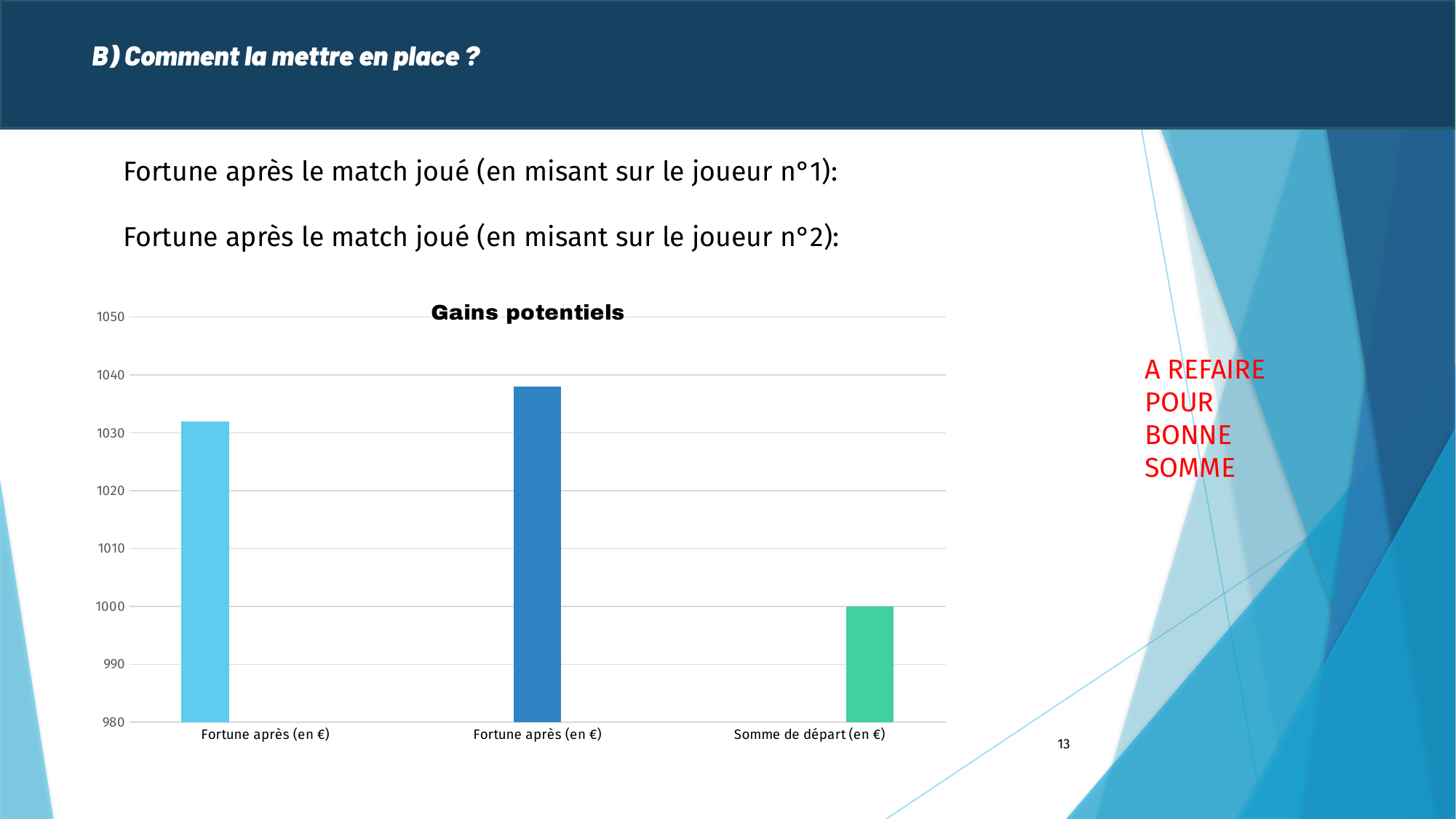

B) Comment la mettre en place ?
Fortune après le match joué (en misant sur le joueur n°1):

Fortune après le match joué (en misant sur le joueur n°2):

### Chart: Gains potentiels

| Category | Cote joueur n°1 | Cote joueur n°2 | Fortune |
|---|---|---|---|
| Fortune après (en €) | 1032.0 | None | None |
| Fortune après (en €) | None | 1038.0 | None |
| Somme de départ (en €) | None | None | 1000.0 |
A REFAIRE POUR BONNE SOMME
13